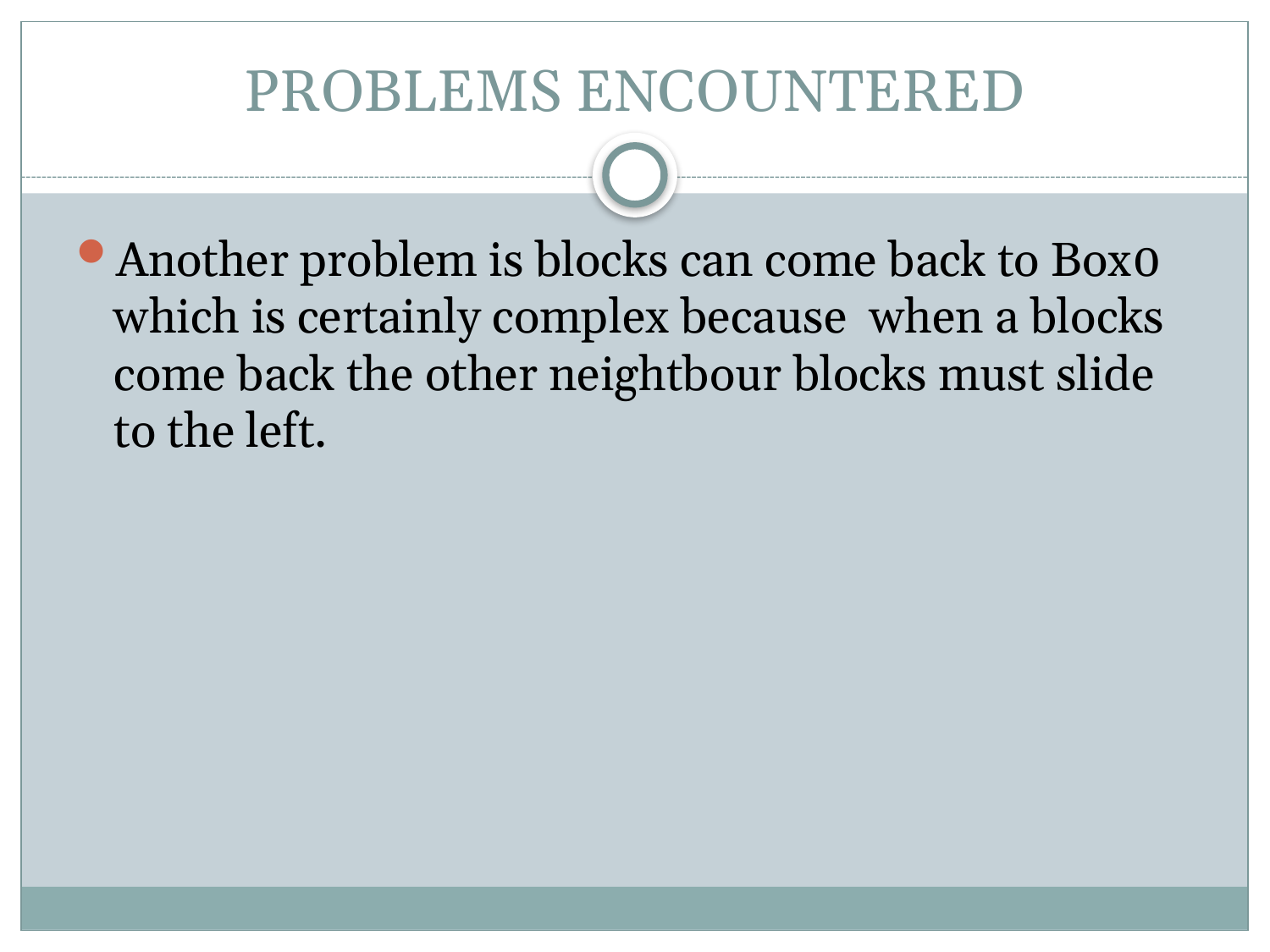

# PROBLEMS ENCOUNTERED
Another problem is blocks can come back to Box0 which is certainly complex because  when a blocks come back the other neightbour blocks must slide to the left.